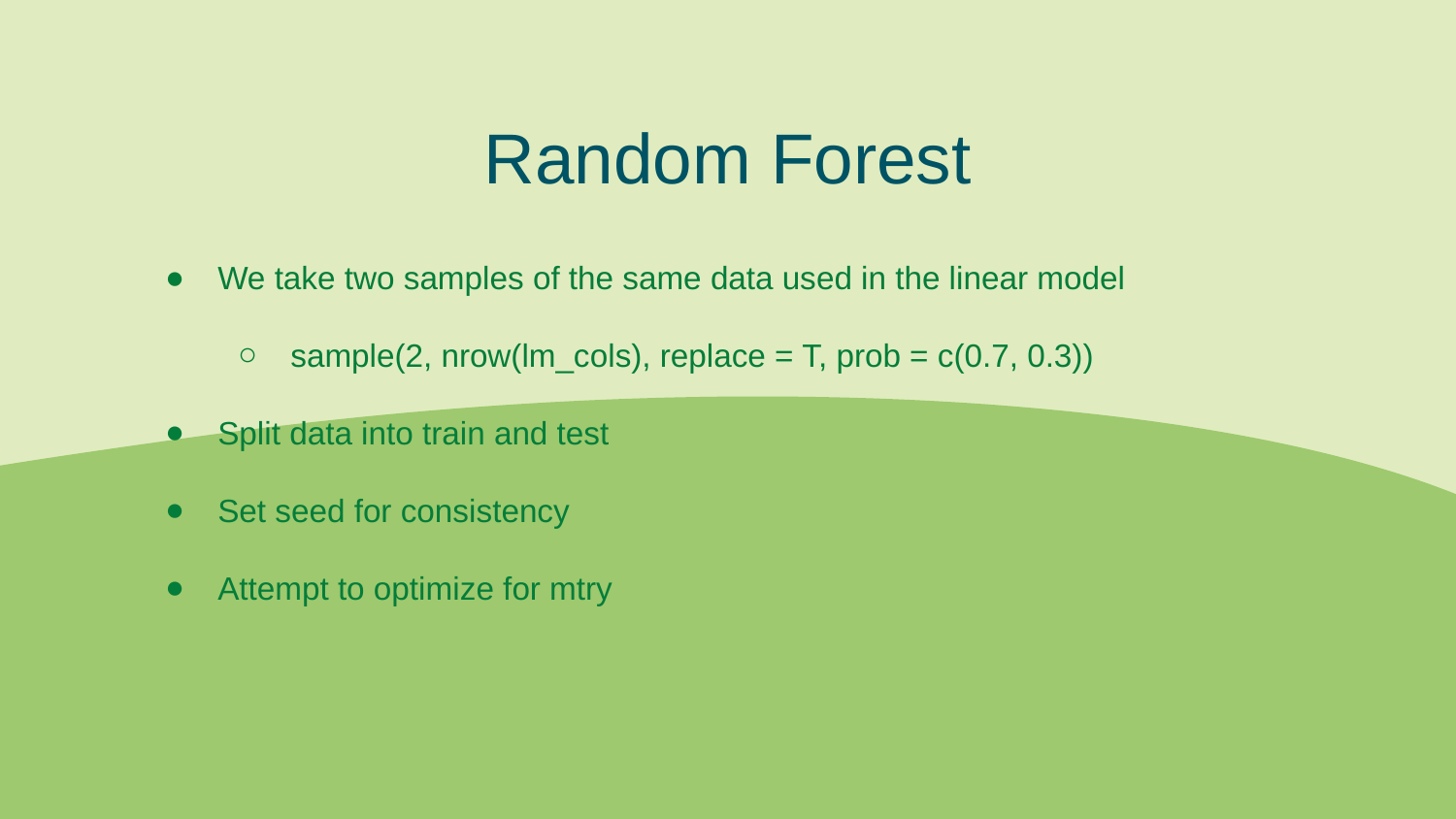

Random Forest
We take two samples of the same data used in the linear model
sample(2, nrow(lm_cols), replace = T, prob = c(0.7, 0.3))
Split data into train and test
Set seed for consistency
Attempt to optimize for mtry